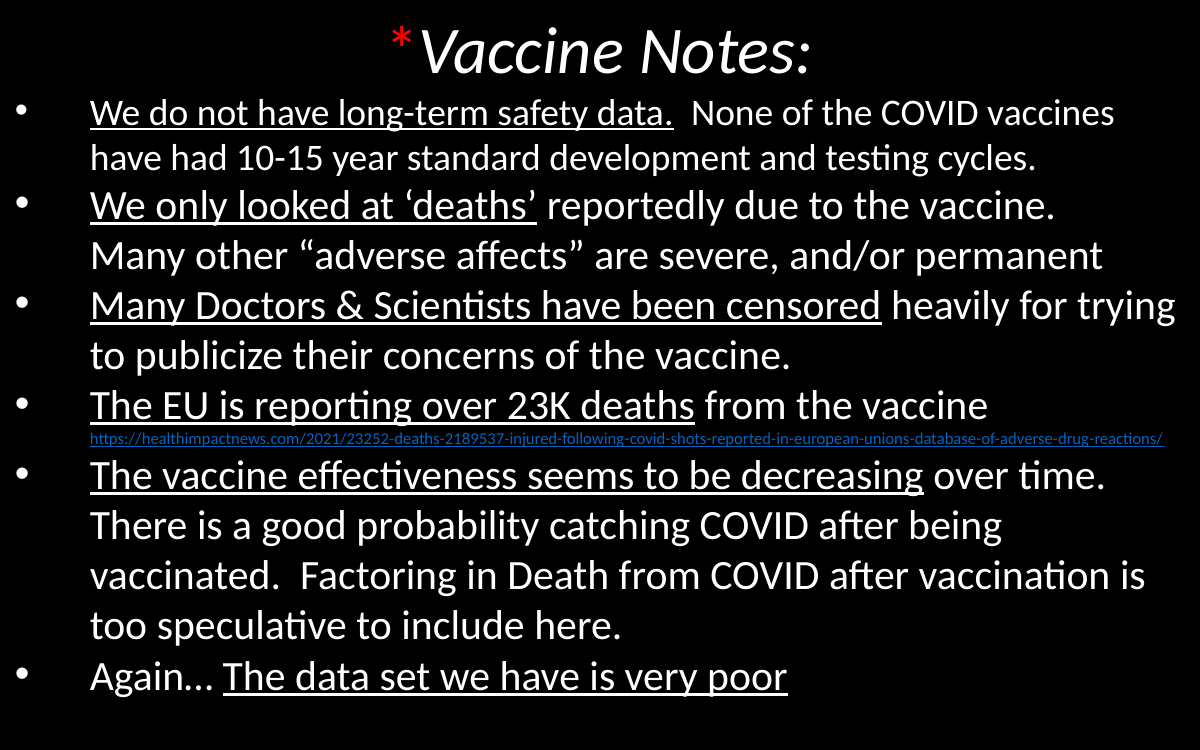

*Vaccine Notes:
We do not have long-term safety data.  None of the COVID vaccines have had 10-15 year standard development and testing cycles.
We only looked at ‘deaths’ reportedly due to the vaccine.
Many other “adverse affects” are severe, and/or permanent
Many Doctors & Scientists have been censored heavily for trying to publicize their concerns of the vaccine.
The EU is reporting over 23K deaths from the vaccine
https://healthimpactnews.com/2021/23252-deaths-2189537-injured-following-covid-shots-reported-in-european-unions-database-of-adverse-drug-reactions/
The vaccine effectiveness seems to be decreasing over time.
There is a good probability catching COVID after being vaccinated.  Factoring in Death from COVID after vaccination is too speculative to include here.
Again… The data set we have is very poor